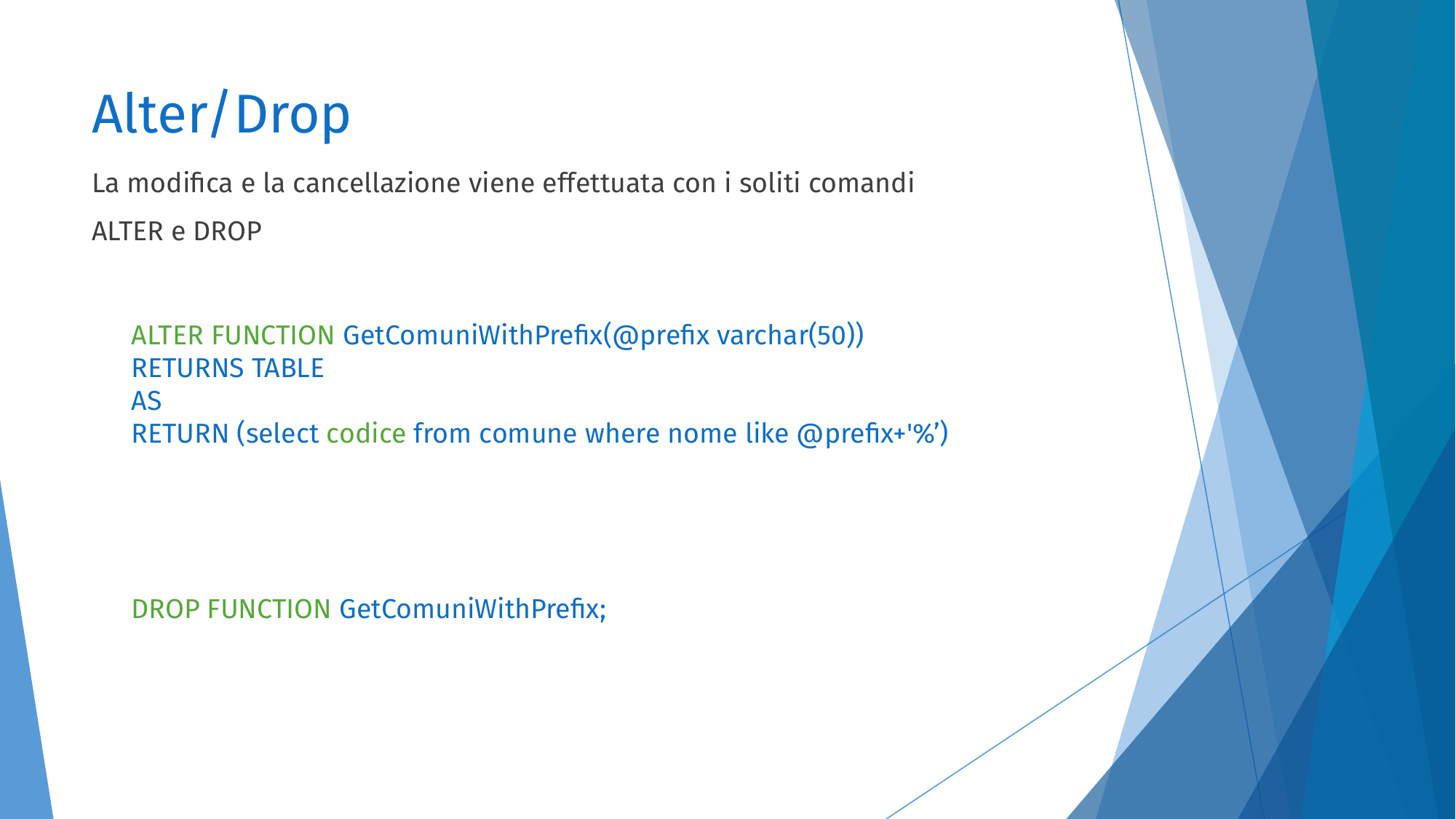

# Alter/Drop
La modifica e la cancellazione viene effettuata con i soliti comandi
ALTER e DROP
ALTER FUNCTION GetComuniWithPrefix(@prefix varchar(50))
RETURNS TABLE
AS
RETURN (select codice from comune where nome like @prefix+'%’)

DROP FUNCTION GetComuniWithPrefix;